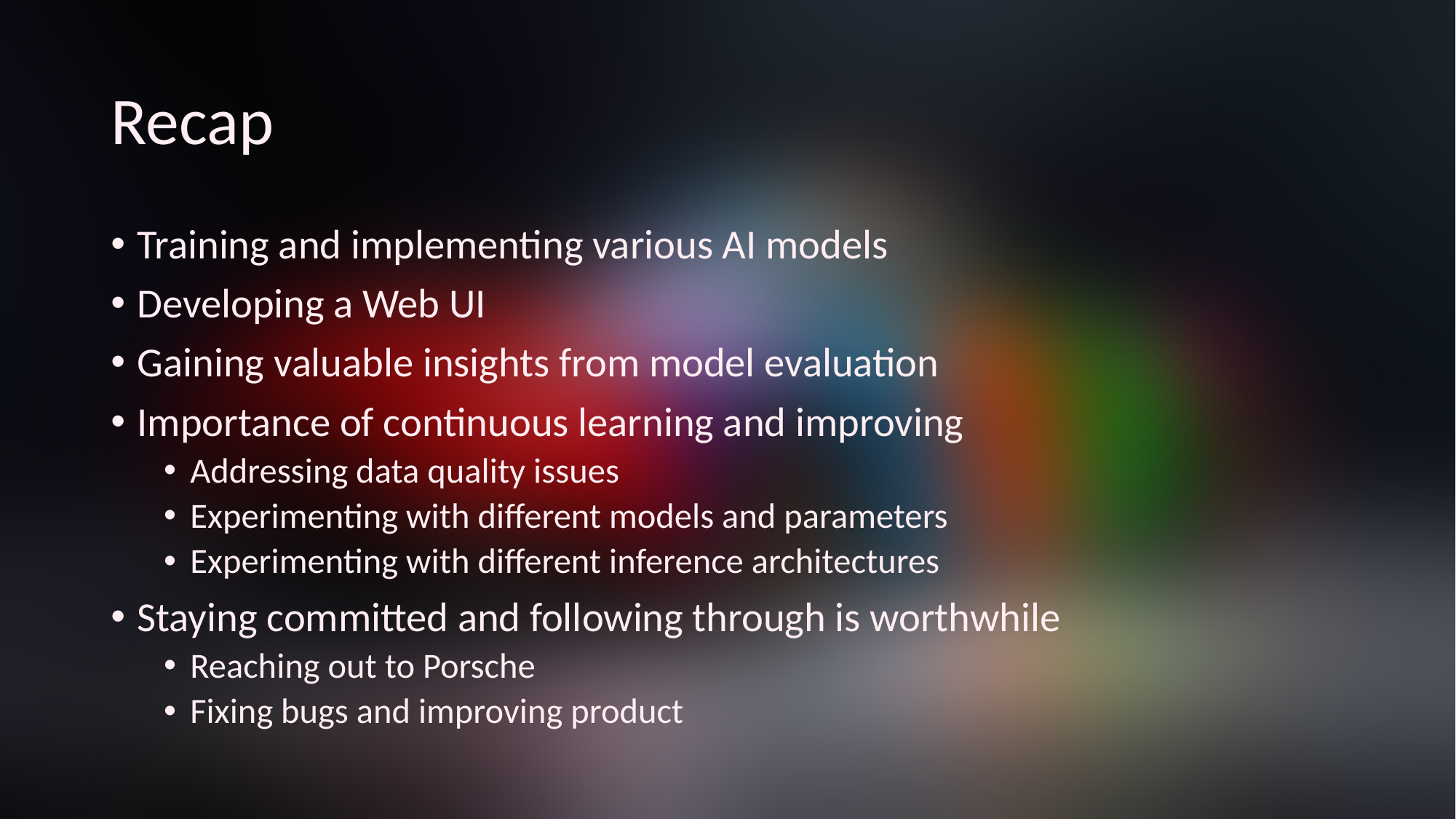

# Recap
Training and implementing various AI models
Developing a Web UI
Gaining valuable insights from model evaluation
Importance of continuous learning and improving
Addressing data quality issues
Experimenting with different models and parameters
Experimenting with different inference architectures
Staying committed and following through is worthwhile
Reaching out to Porsche
Fixing bugs and improving product